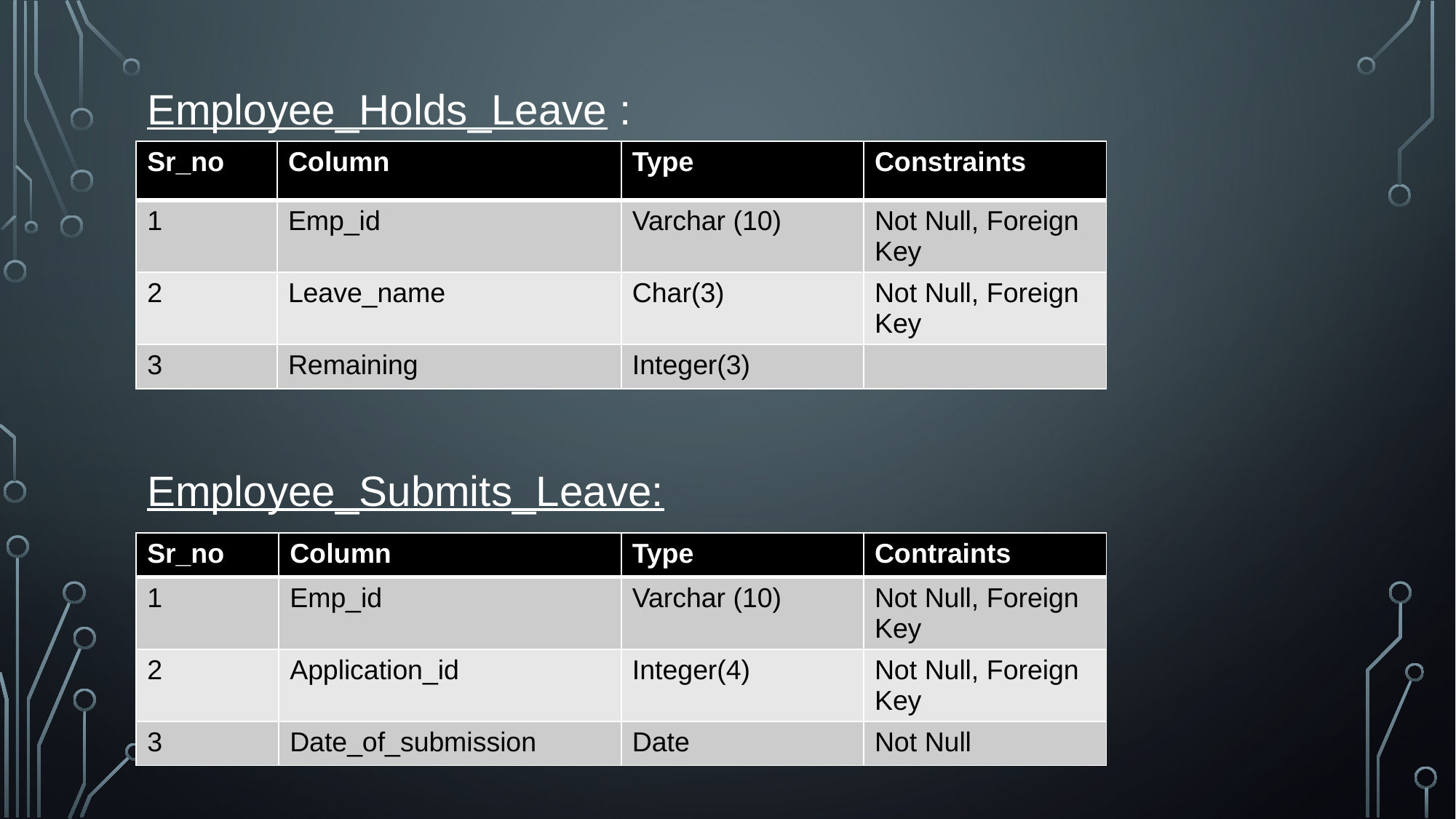

Employee_Holds_Leave :

Employee_Submits_Leave:

| Sr\_no | Column | Type | Constraints |
| --- | --- | --- | --- |
| 1 | Emp\_id | Varchar (10) | Not Null, Foreign Key |
| 2 | Leave\_name | Char(3) | Not Null, Foreign Key |
| 3 | Remaining | Integer(3) |  |
| Sr\_no | Column | Type | Contraints |
| --- | --- | --- | --- |
| 1 | Emp\_id | Varchar (10) | Not Null, Foreign Key |
| 2 | Application\_id | Integer(4) | Not Null, Foreign Key |
| 3 | Date\_of\_submission | Date | Not Null |